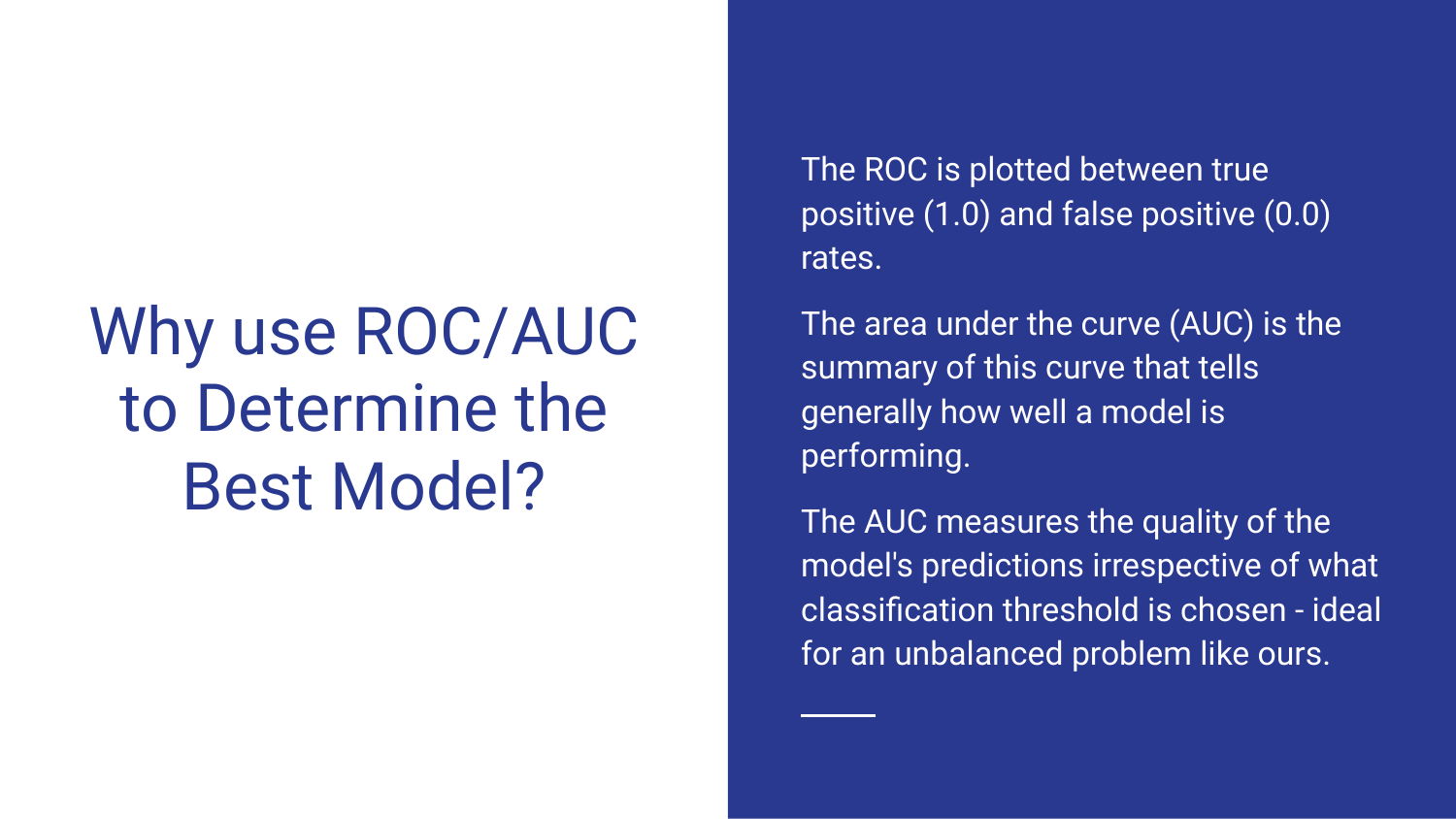

The ROC is plotted between true positive (1.0) and false positive (0.0) rates.
The area under the curve (AUC) is the summary of this curve that tells generally how well a model is performing.
The AUC measures the quality of the model's predictions irrespective of what classification threshold is chosen - ideal for an unbalanced problem like ours.
# Why use ROC/AUC to Determine the Best Model?